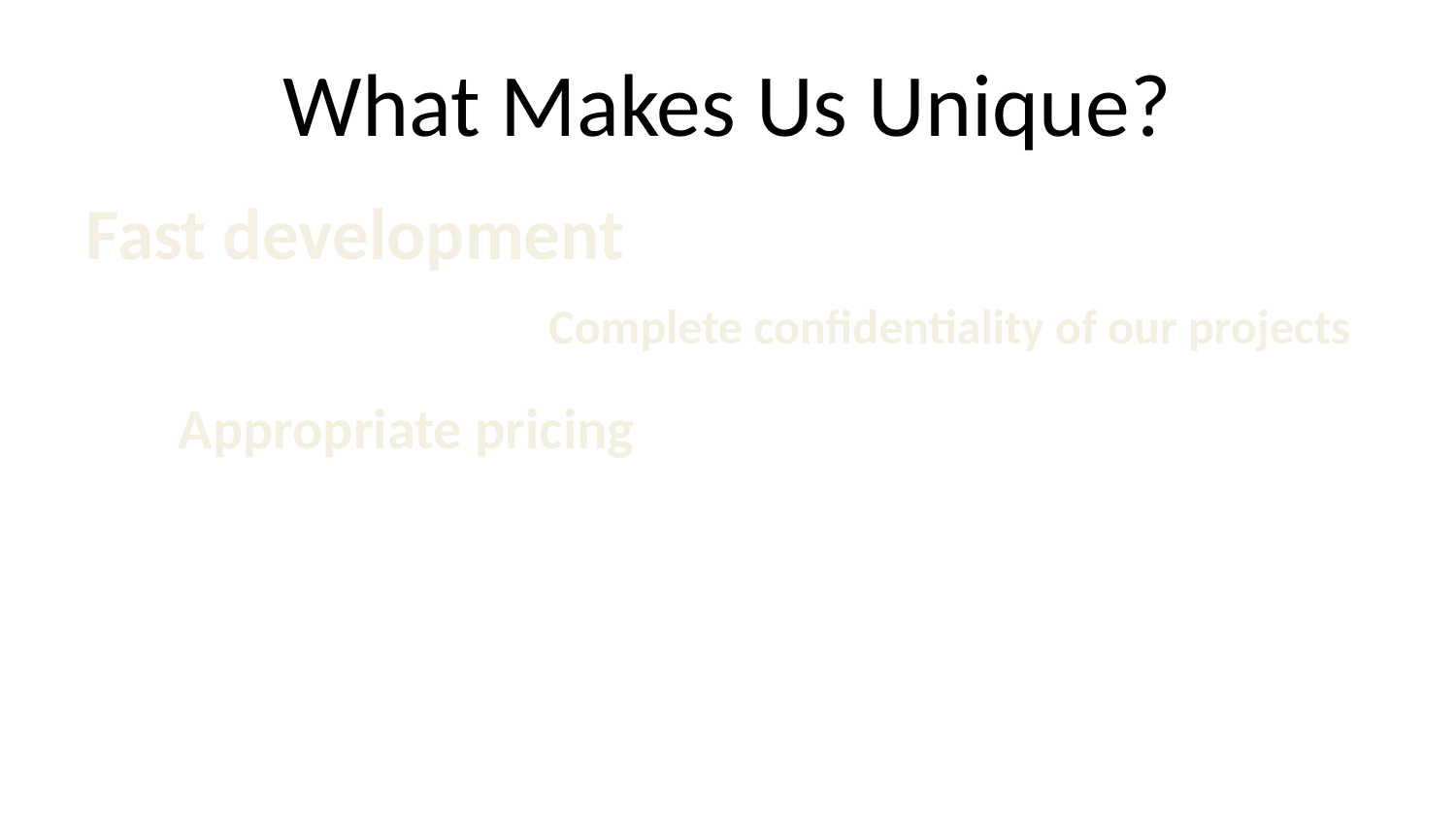

# What Makes Us Unique?
Fast development
Complete confidentiality of our projects
Appropriate pricing